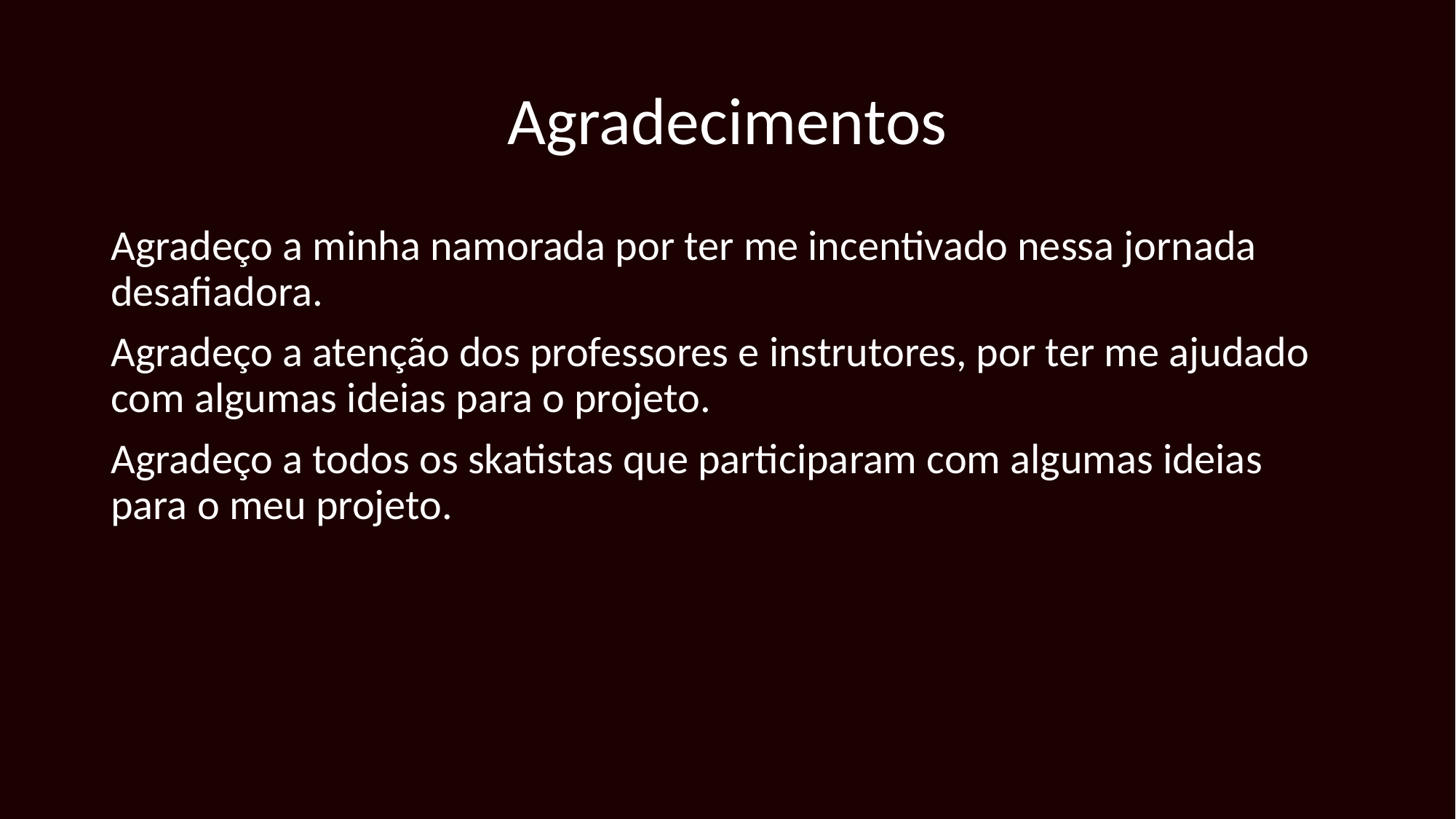

# Agradecimentos
Agradeço a minha namorada por ter me incentivado nessa jornada desafiadora.
Agradeço a atenção dos professores e instrutores, por ter me ajudado com algumas ideias para o projeto.
Agradeço a todos os skatistas que participaram com algumas ideias para o meu projeto.